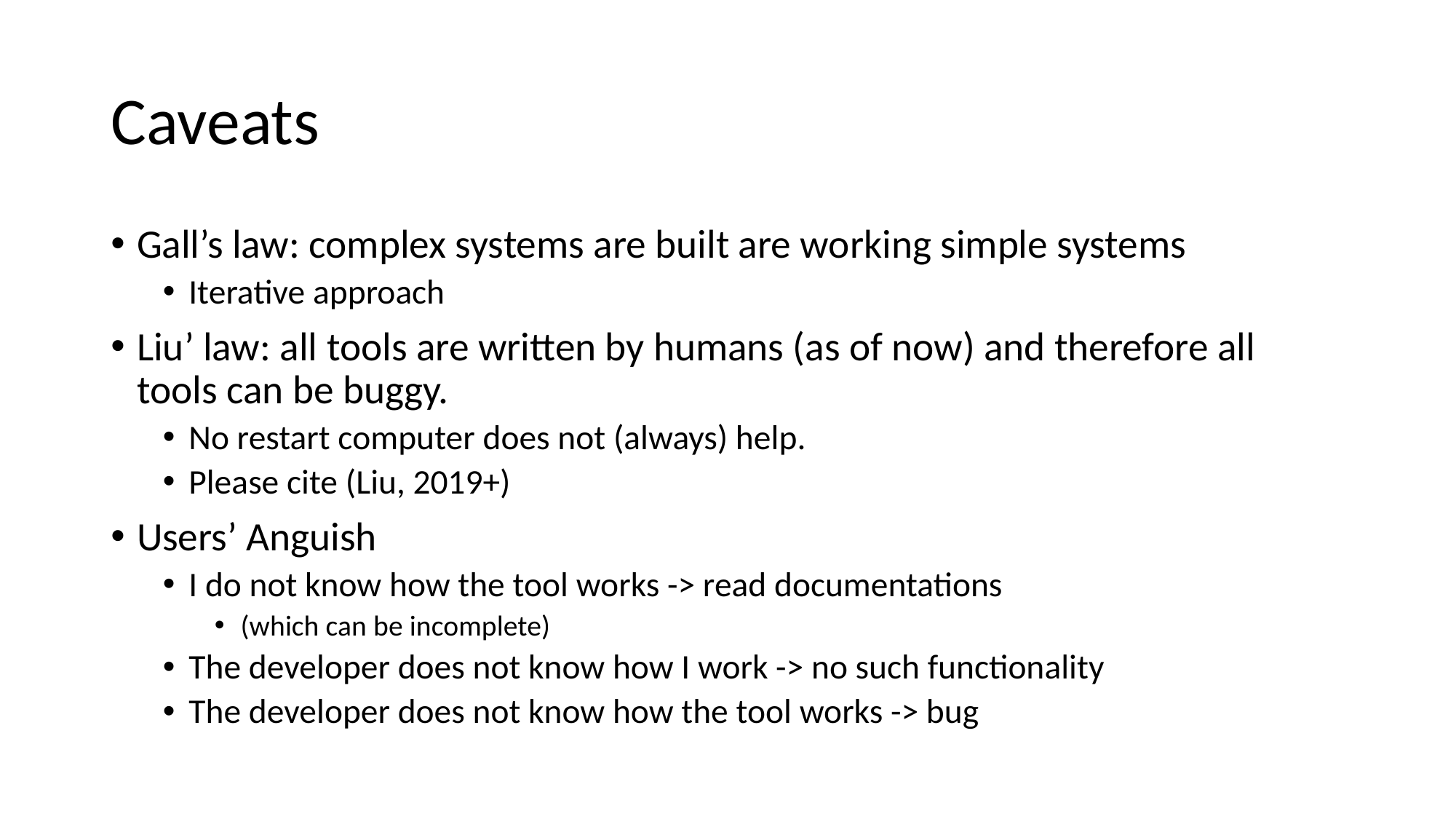

# Caveats
Gall’s law: complex systems are built are working simple systems
Iterative approach
Liu’ law: all tools are written by humans (as of now) and therefore all tools can be buggy.
No restart computer does not (always) help.
Please cite (Liu, 2019+)
Users’ Anguish
I do not know how the tool works -> read documentations
(which can be incomplete)
The developer does not know how I work -> no such functionality
The developer does not know how the tool works -> bug